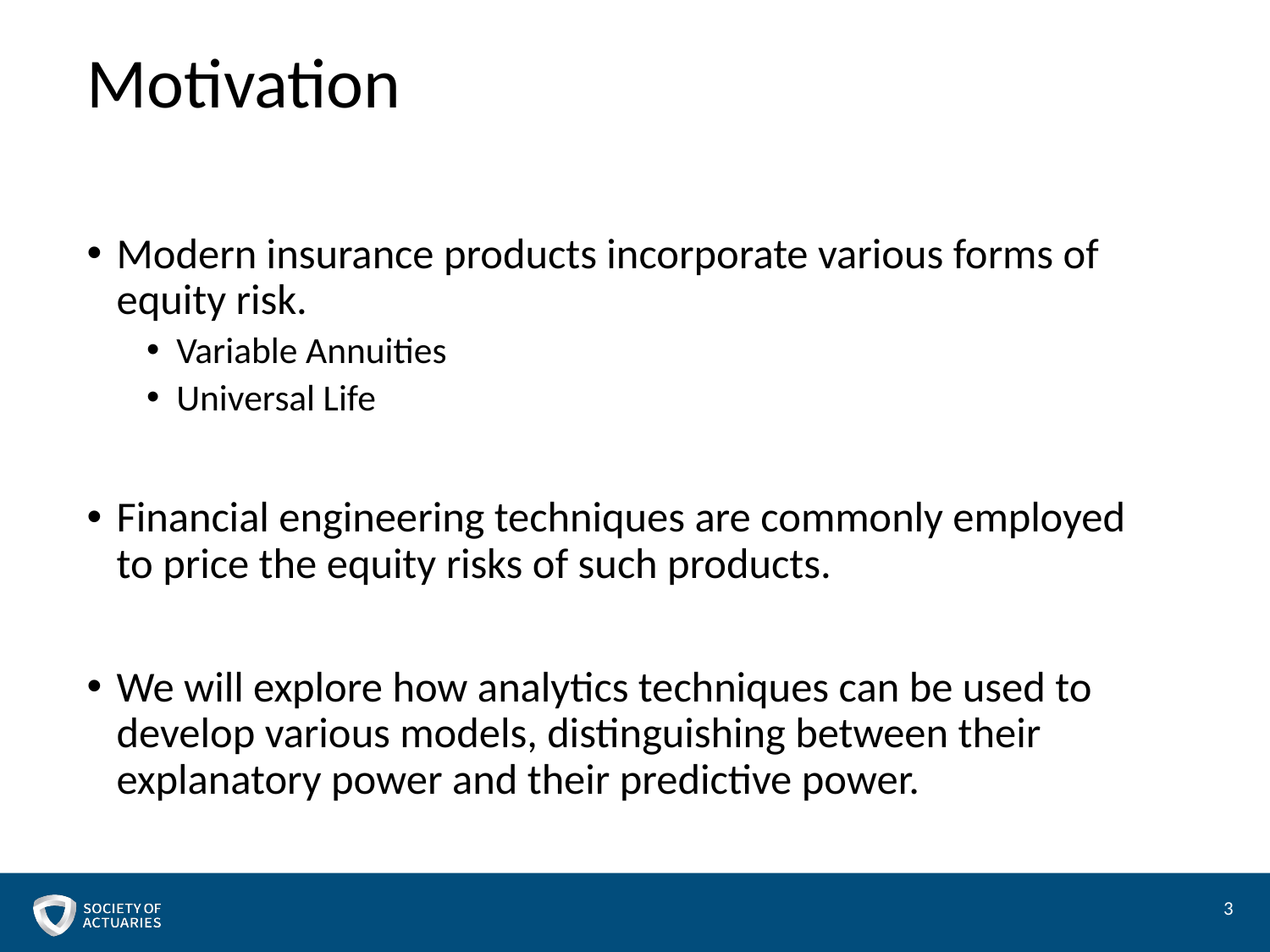

# Motivation
Modern insurance products incorporate various forms of equity risk.
Variable Annuities
Universal Life

Financial engineering techniques are commonly employed to price the equity risks of such products.

We will explore how analytics techniques can be used to develop various models, distinguishing between their explanatory power and their predictive power.
3